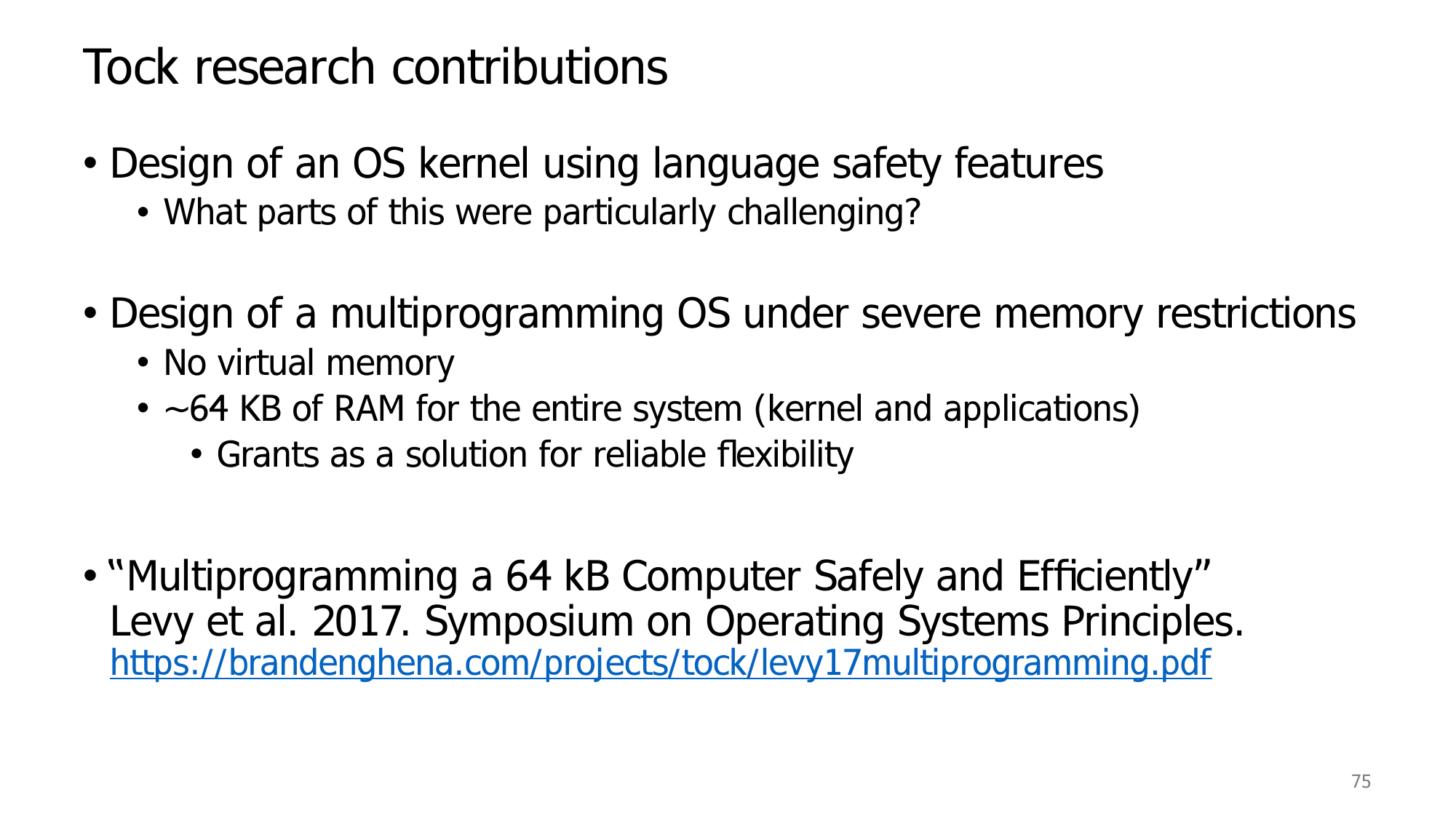

# Tock research contributions
Design of an OS kernel using language safety features
What parts of this were particularly challenging?
Design of a multiprogramming OS under severe memory restrictions
No virtual memory
~64 KB of RAM for the entire system (kernel and applications)
Grants as a solution for reliable flexibility

“Multiprogramming a 64 kB Computer Safely and Efficiently”
Levy et al. 2017. Symposium on Operating Systems Principles.
https://brandenghena.com/projects/tock/levy17multiprogramming.pdf
75